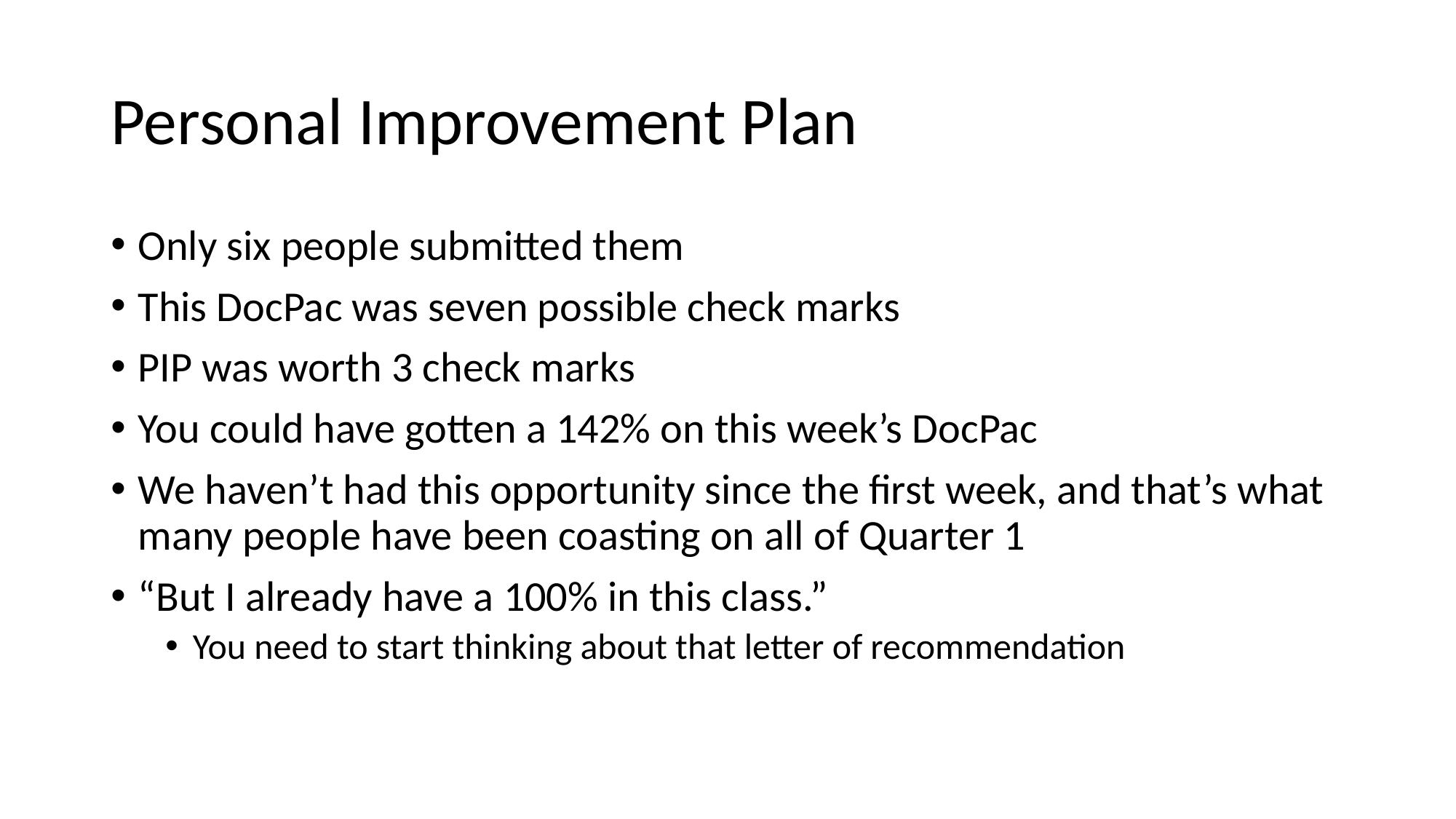

# Personal Improvement Plan
Only six people submitted them
This DocPac was seven possible check marks
PIP was worth 3 check marks
You could have gotten a 142% on this week’s DocPac
We haven’t had this opportunity since the first week, and that’s what many people have been coasting on all of Quarter 1
“But I already have a 100% in this class.”
You need to start thinking about that letter of recommendation